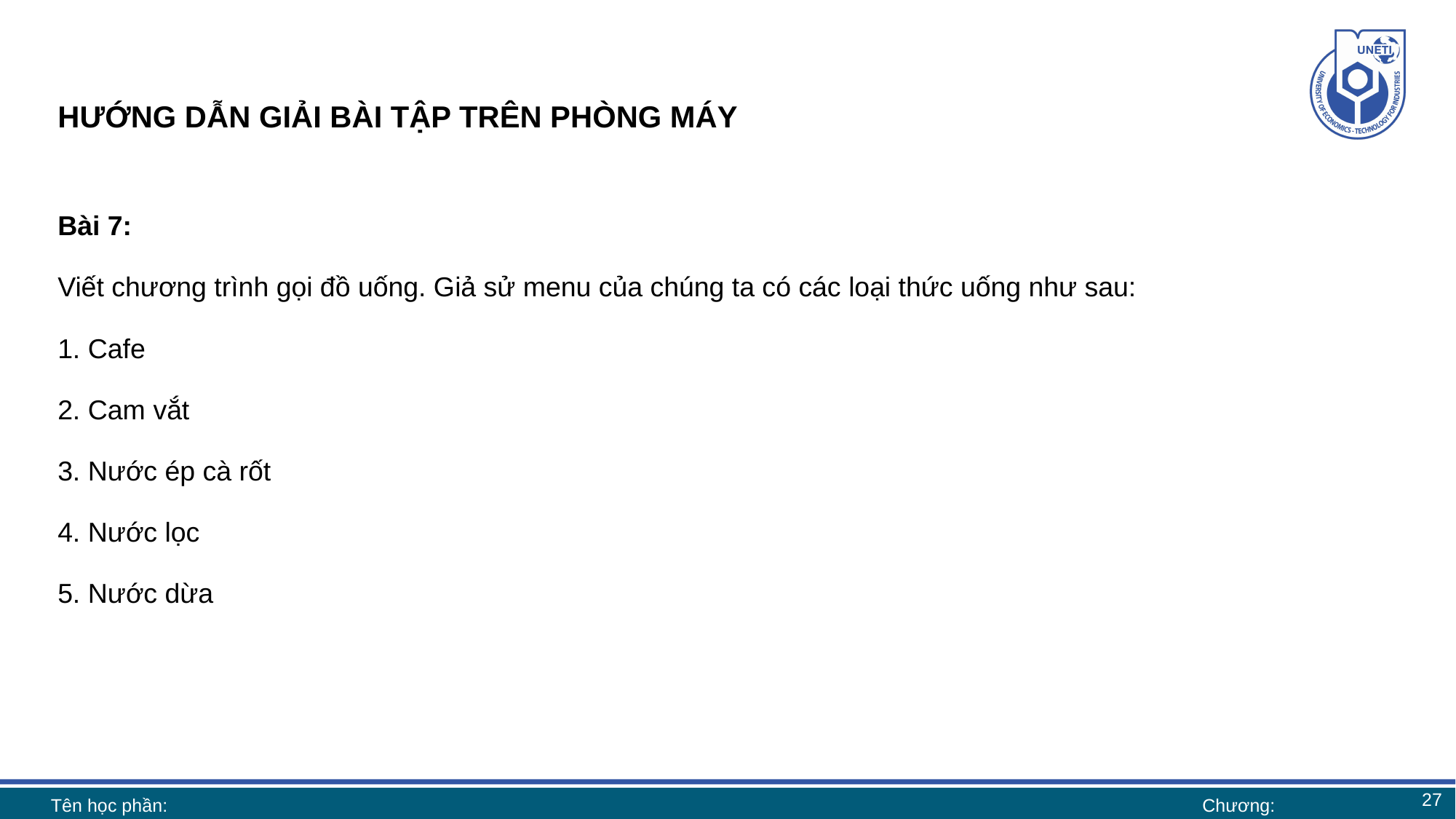

# HƯỚNG DẪN GIẢI BÀI TẬP TRÊN PHÒNG MÁY
Bài 7:
Viết chương trình gọi đồ uống. Giả sử menu của chúng ta có các loại thức uống như sau:
1. Cafe
2. Cam vắt
3. Nước ép cà rốt
4. Nước lọc
5. Nước dừa
27
Tên học phần:
Chương: